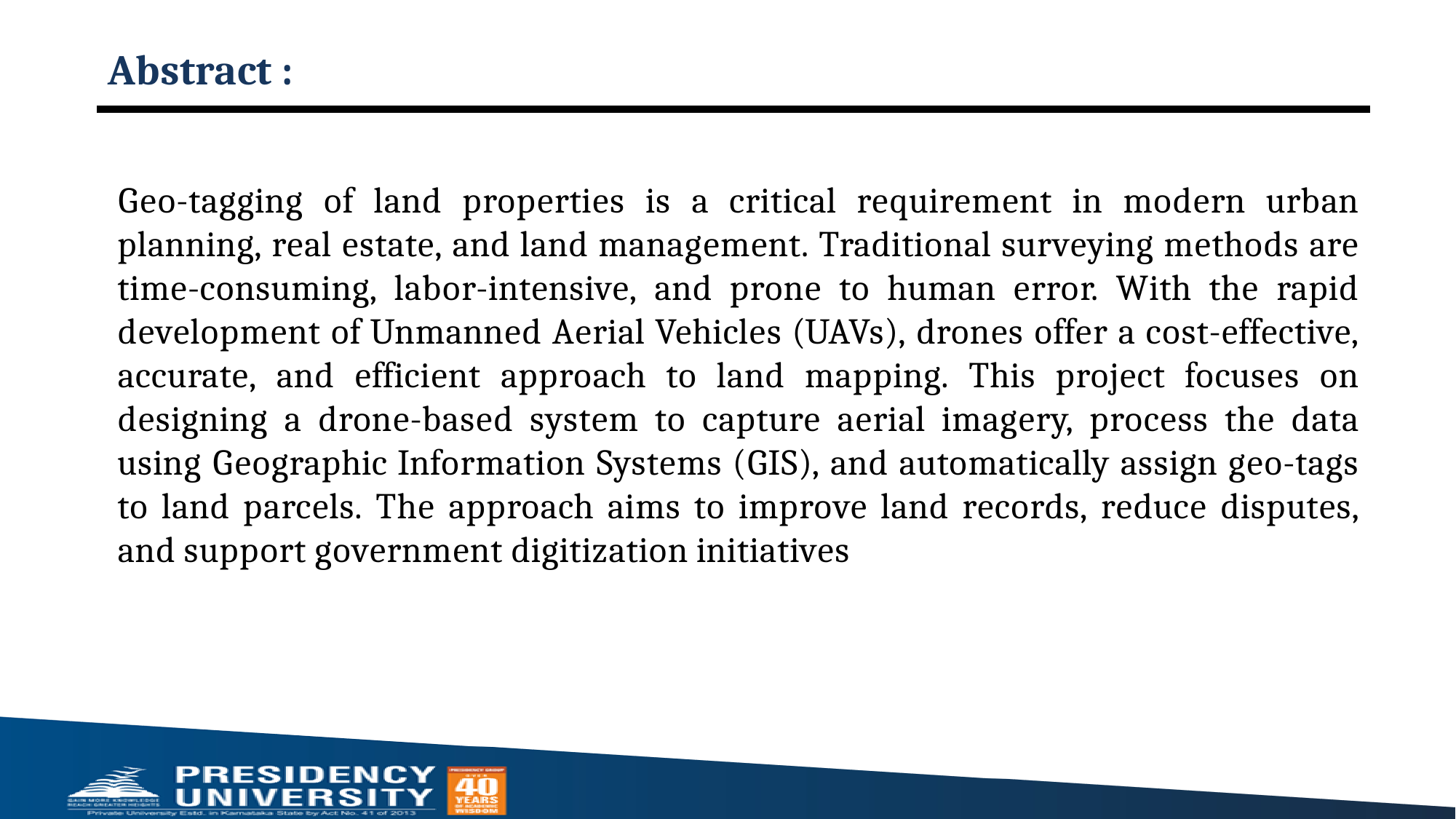

# Abstract :
Geo-tagging of land properties is a critical requirement in modern urban planning, real estate, and land management. Traditional surveying methods are time-consuming, labor-intensive, and prone to human error. With the rapid development of Unmanned Aerial Vehicles (UAVs), drones offer a cost-effective, accurate, and efficient approach to land mapping. This project focuses on designing a drone-based system to capture aerial imagery, process the data using Geographic Information Systems (GIS), and automatically assign geo-tags to land parcels. The approach aims to improve land records, reduce disputes, and support government digitization initiatives